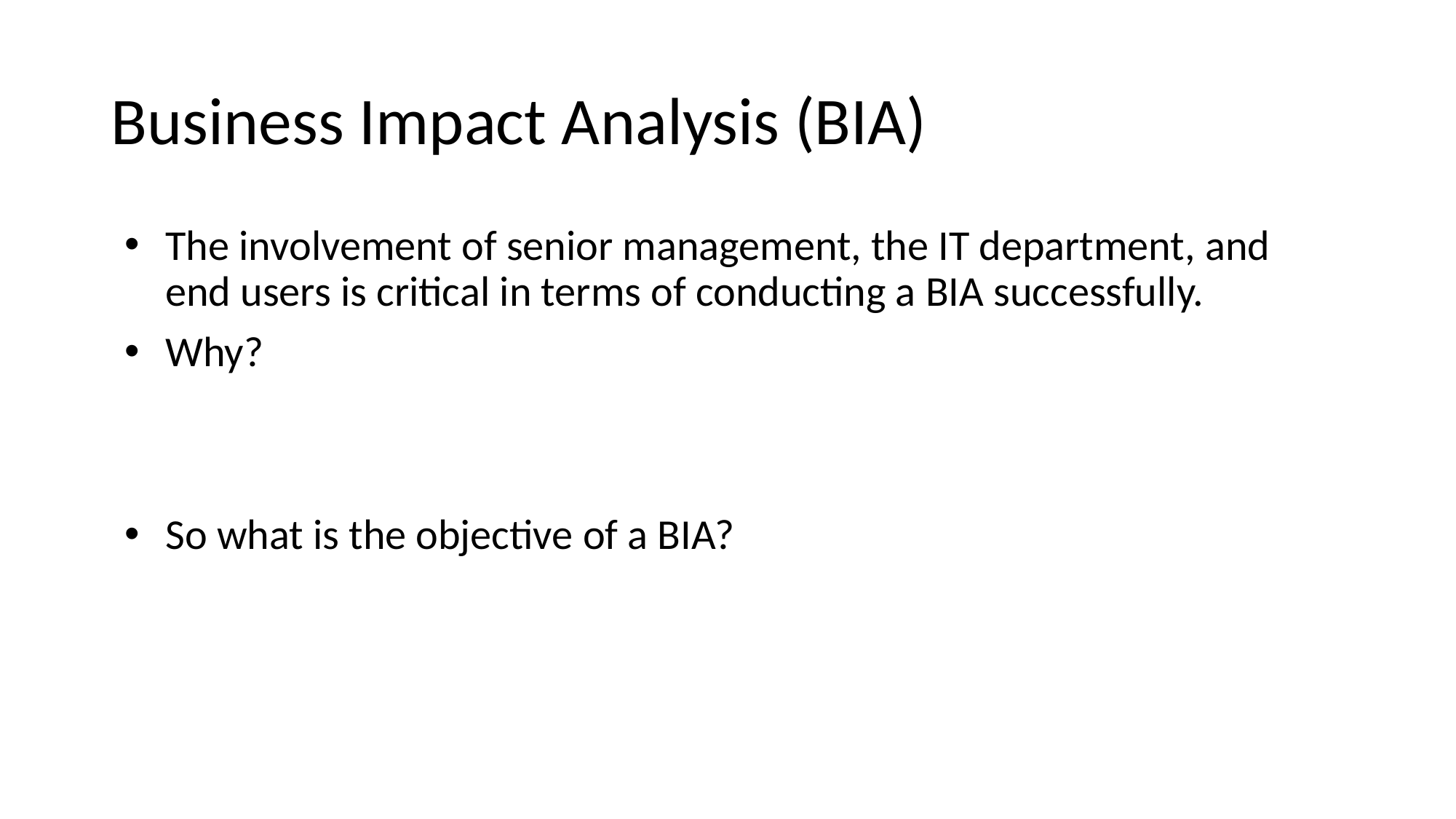

# Business Impact Analysis (BIA)
The involvement of senior management, the IT department, and end users is critical in terms of conducting a BIA successfully.
Why?

So what is the objective of a BIA?